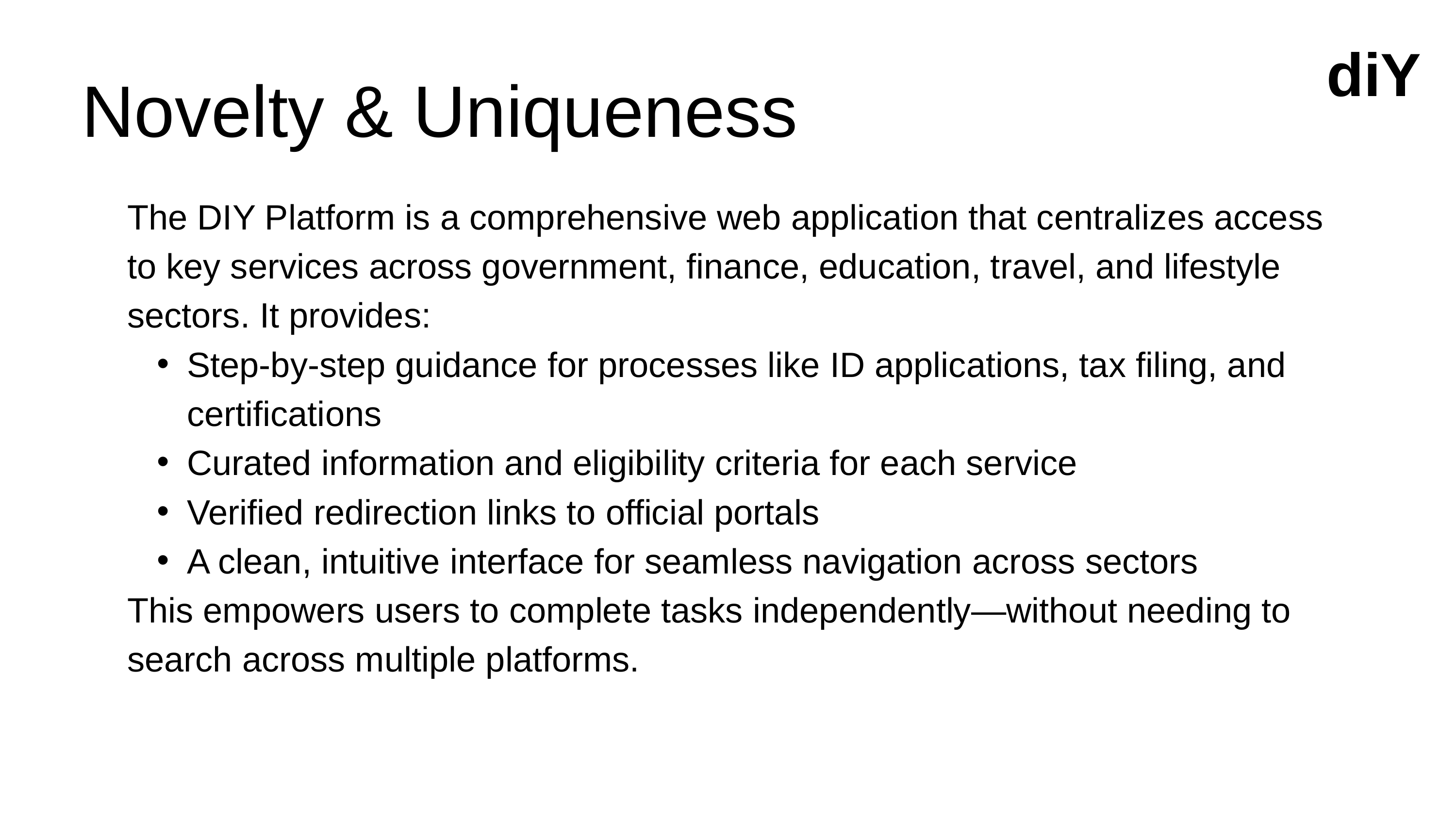

diY
Novelty & Uniqueness
The DIY Platform is a comprehensive web application that centralizes access to key services across government, finance, education, travel, and lifestyle sectors. It provides:
Step-by-step guidance for processes like ID applications, tax filing, and certifications
Curated information and eligibility criteria for each service
Verified redirection links to official portals
A clean, intuitive interface for seamless navigation across sectors
This empowers users to complete tasks independently—without needing to search across multiple platforms.